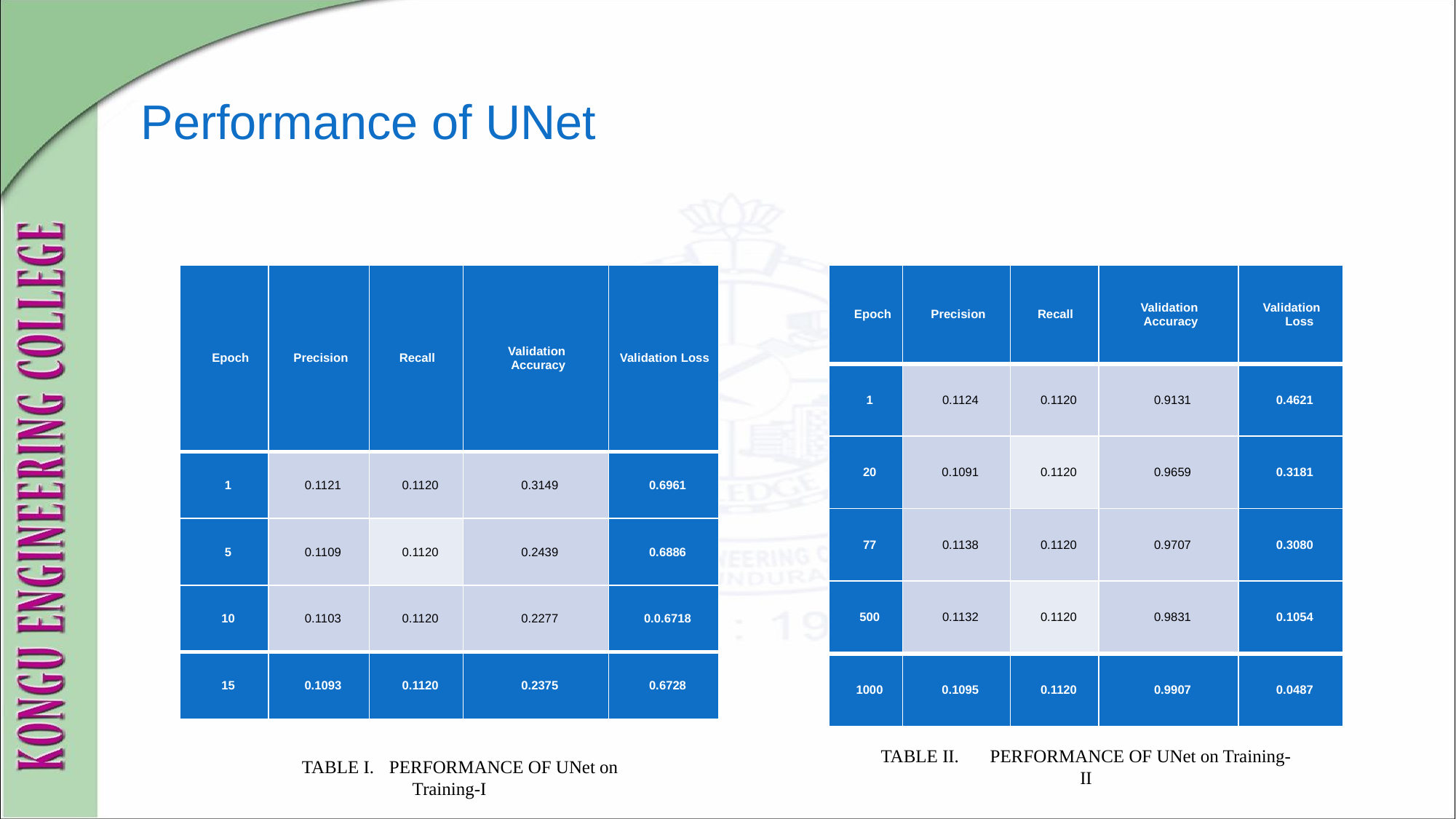

Performance of UNet
| Epoch | Precision | Recall | Validation Accuracy | Validation Loss |
| --- | --- | --- | --- | --- |
| 1 | 0.1121 | 0.1120 | 0.3149 | 0.6961 |
| 5 | 0.1109 | 0.1120 | 0.2439 | 0.6886 |
| 10 | 0.1103 | 0.1120 | 0.2277 | 0.0.6718 |
| 15 | 0.1093 | 0.1120 | 0.2375 | 0.6728 |
| Epoch | Precision | Recall | Validation Accuracy | Validation Loss |
| --- | --- | --- | --- | --- |
| 1 | 0.1124 | 0.1120 | 0.9131 | 0.4621 |
| 20 | 0.1091 | 0.1120 | 0.9659 | 0.3181 |
| 77 | 0.1138 | 0.1120 | 0.9707 | 0.3080 |
| 500 | 0.1132 | 0.1120 | 0.9831 | 0.1054 |
| 1000 | 0.1095 | 0.1120 | 0.9907 | 0.0487 |
TABLE I.	PERFORMANCE OF UNet on Training-I
TABLE II.	PERFORMANCE OF UNet on Training-II